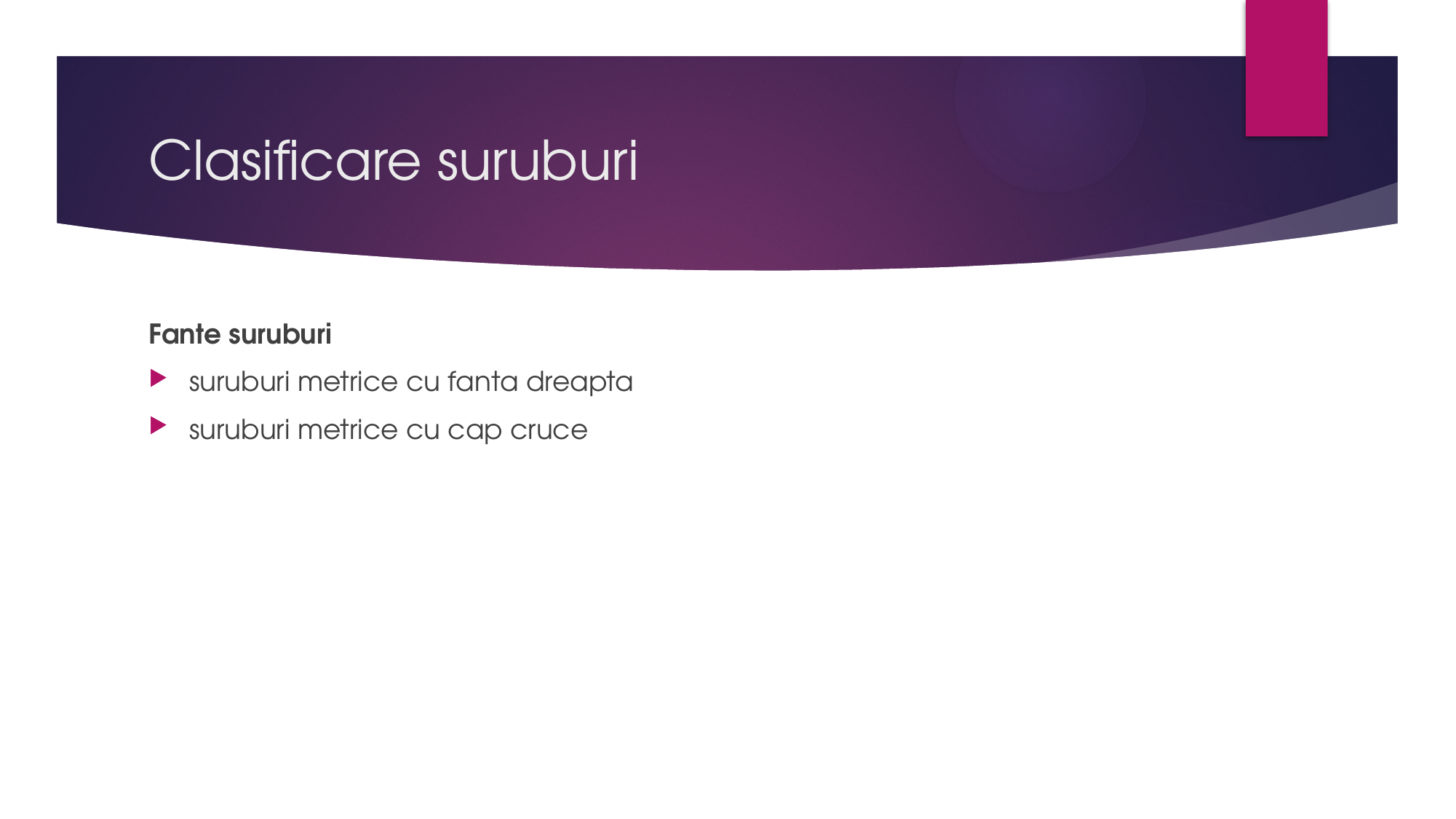

# Clasificare suruburi
Fante suruburi
suruburi metrice cu fanta dreapta
suruburi metrice cu cap cruce